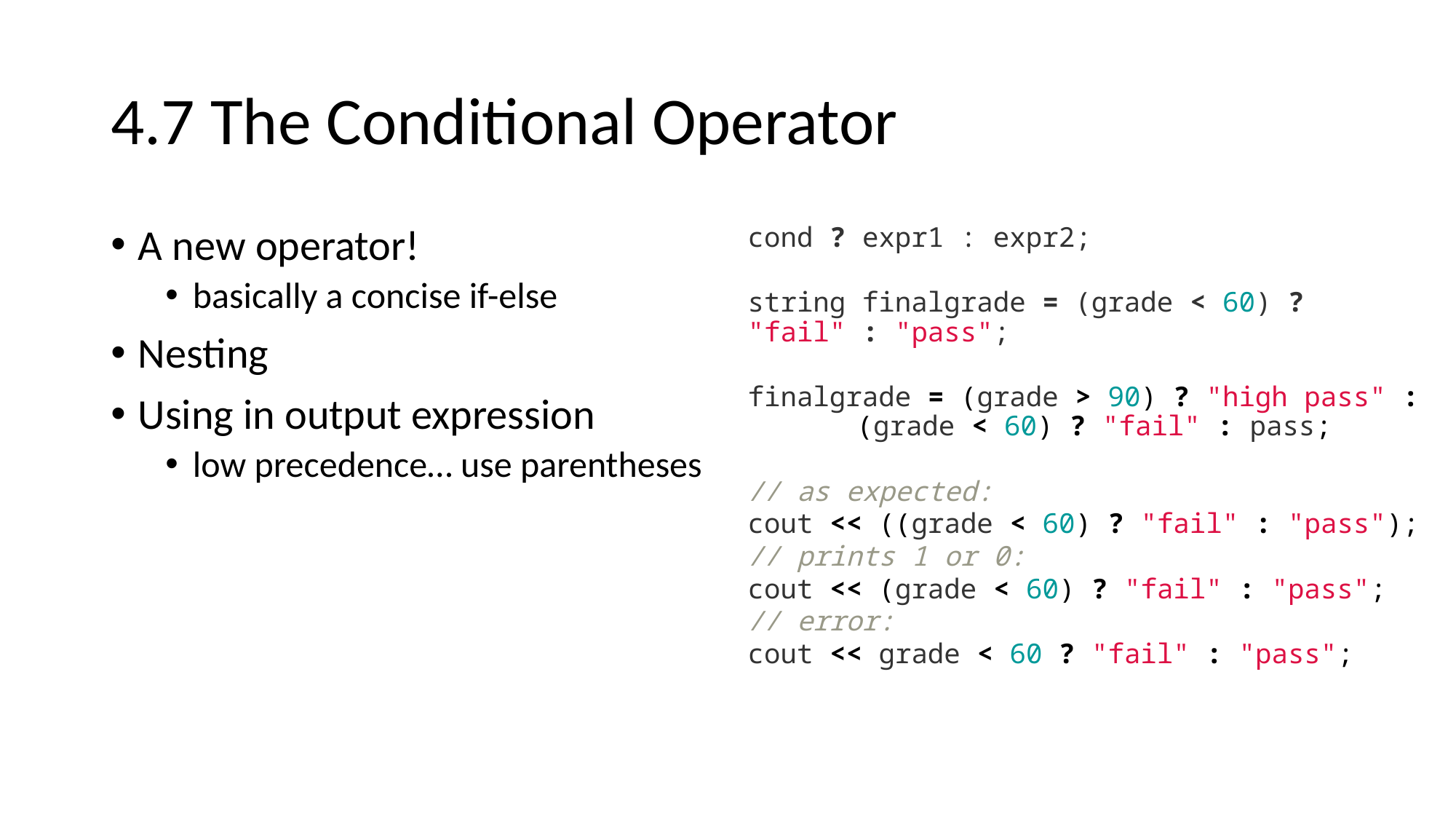

# 4.7 The Conditional Operator
A new operator!
basically a concise if-else
Nesting
Using in output expression
low precedence… use parentheses
cond ? expr1 : expr2;

string finalgrade = (grade < 60) ? 	"fail" : "pass";

finalgrade = (grade > 90) ? "high pass" : 	(grade < 60) ? "fail" : pass;

// as expected:
cout << ((grade < 60) ? "fail" : "pass");
// prints 1 or 0:
cout << (grade < 60) ? "fail" : "pass";
// error:
cout << grade < 60 ? "fail" : "pass";